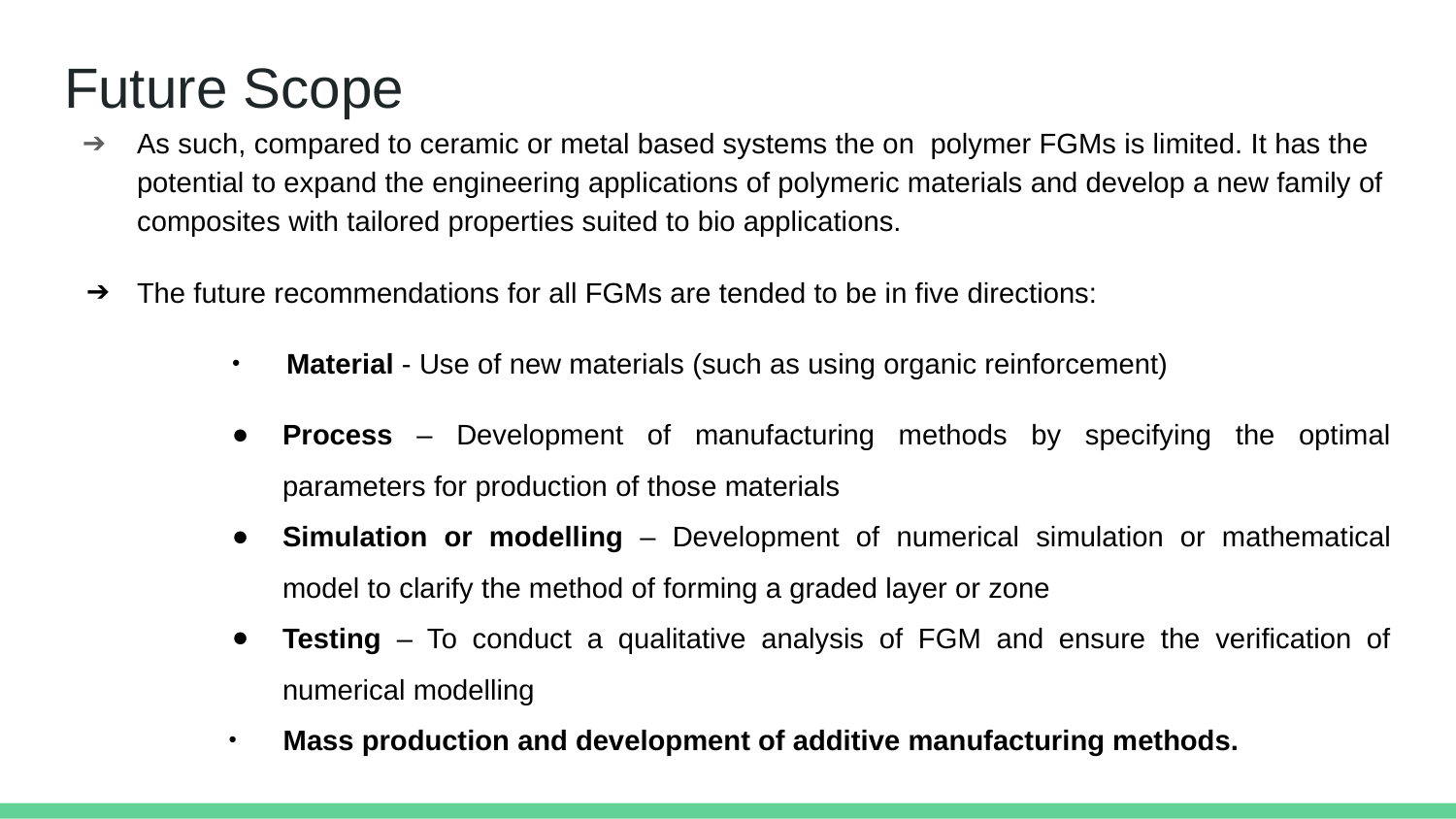

# Future Scope
As such, compared to ceramic or metal based systems the on  polymer FGMs is limited. It has the potential to expand the engineering applications of polymeric materials and develop a new family of composites with tailored properties suited to bio applications.
The future recommendations for all FGMs are tended to be in five directions:
 Material - Use of new materials (such as using organic reinforcement)
Process – Development of manufacturing methods by specifying the optimal parameters for production of those materials
Simulation or modelling – Development of numerical simulation or mathematical model to clarify the method of forming a graded layer or zone
Testing – To conduct a qualitative analysis of FGM and ensure the verification of numerical modelling
 Mass production and development of additive manufacturing methods.